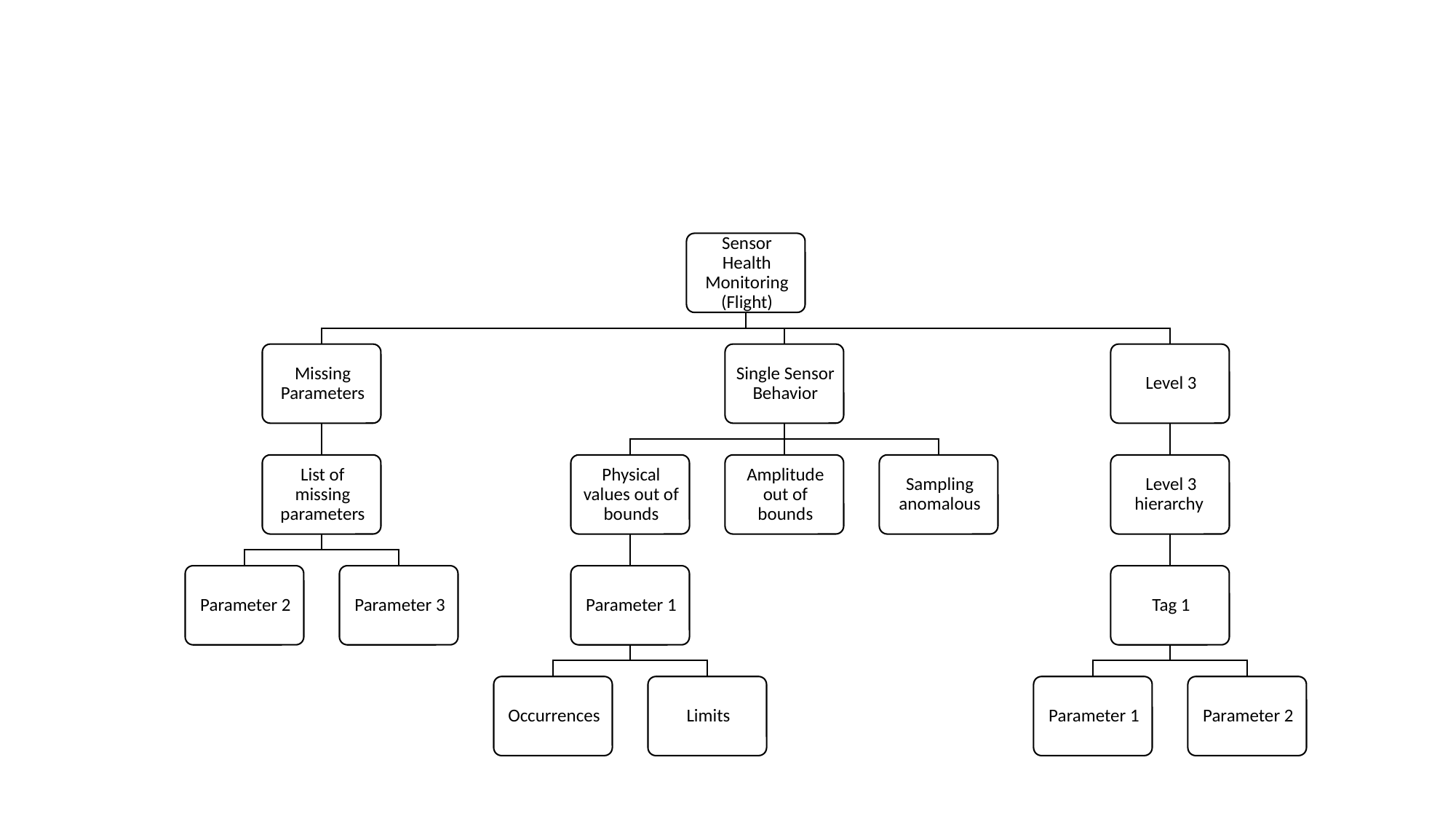

#
Sensor Health Monitoring (Flight)
Missing Parameters
List of missing parameters
Parameter 2
Parameter 3
Single Sensor Behavior
Physical values out of bounds
Parameter 1
Occurrences
Limits
Amplitude out of bounds
Sampling anomalous
Level 3
Level 3 hierarchy
Tag 1
Parameter 1
Parameter 2